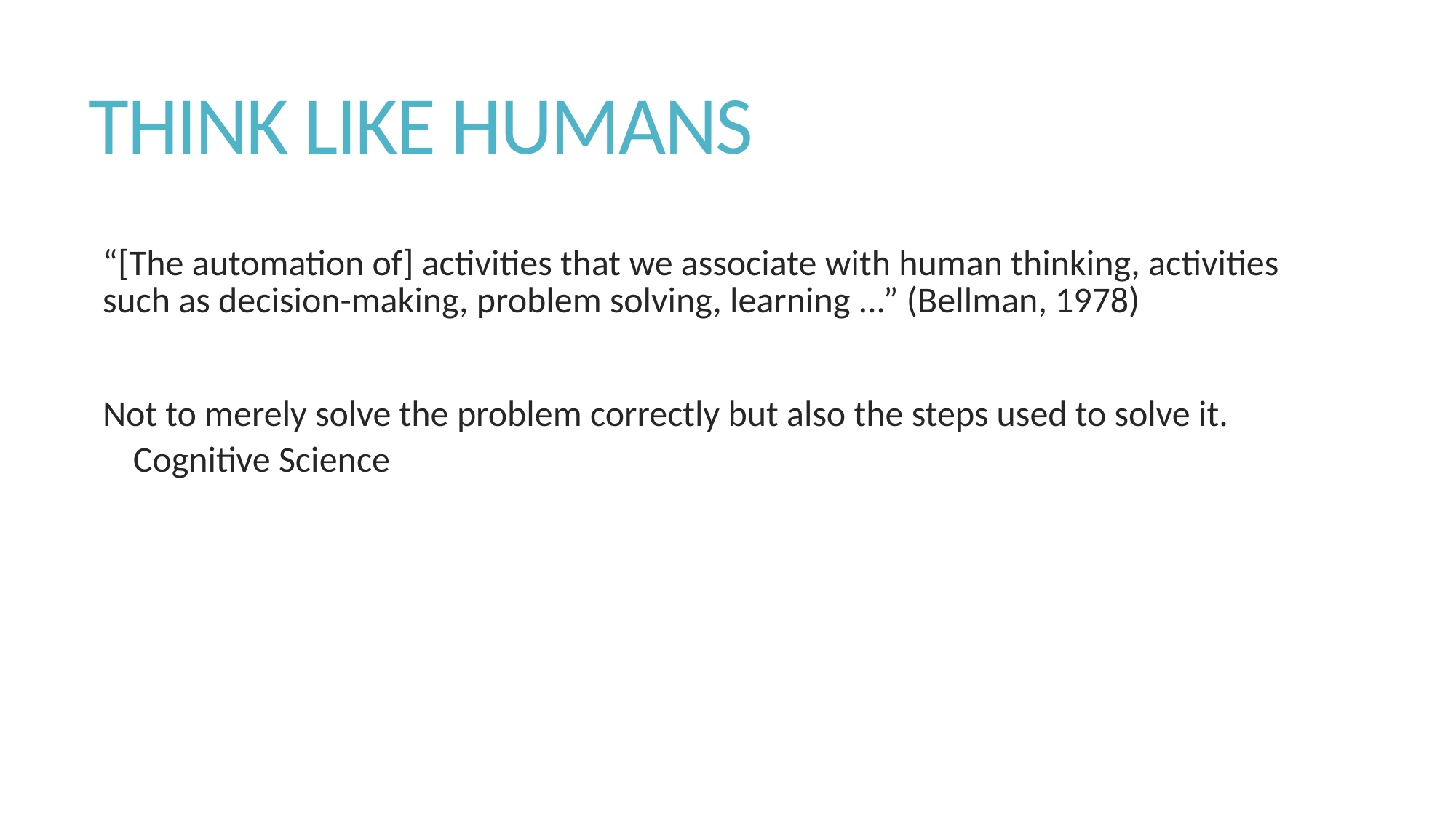

# THINK LIKE HUMANS
“[The automation of] activities that we associate with human thinking, activities such as decision-making, problem solving, learning ...” (Bellman, 1978)

Not to merely solve the problem correctly but also the steps used to solve it.
Cognitive Science